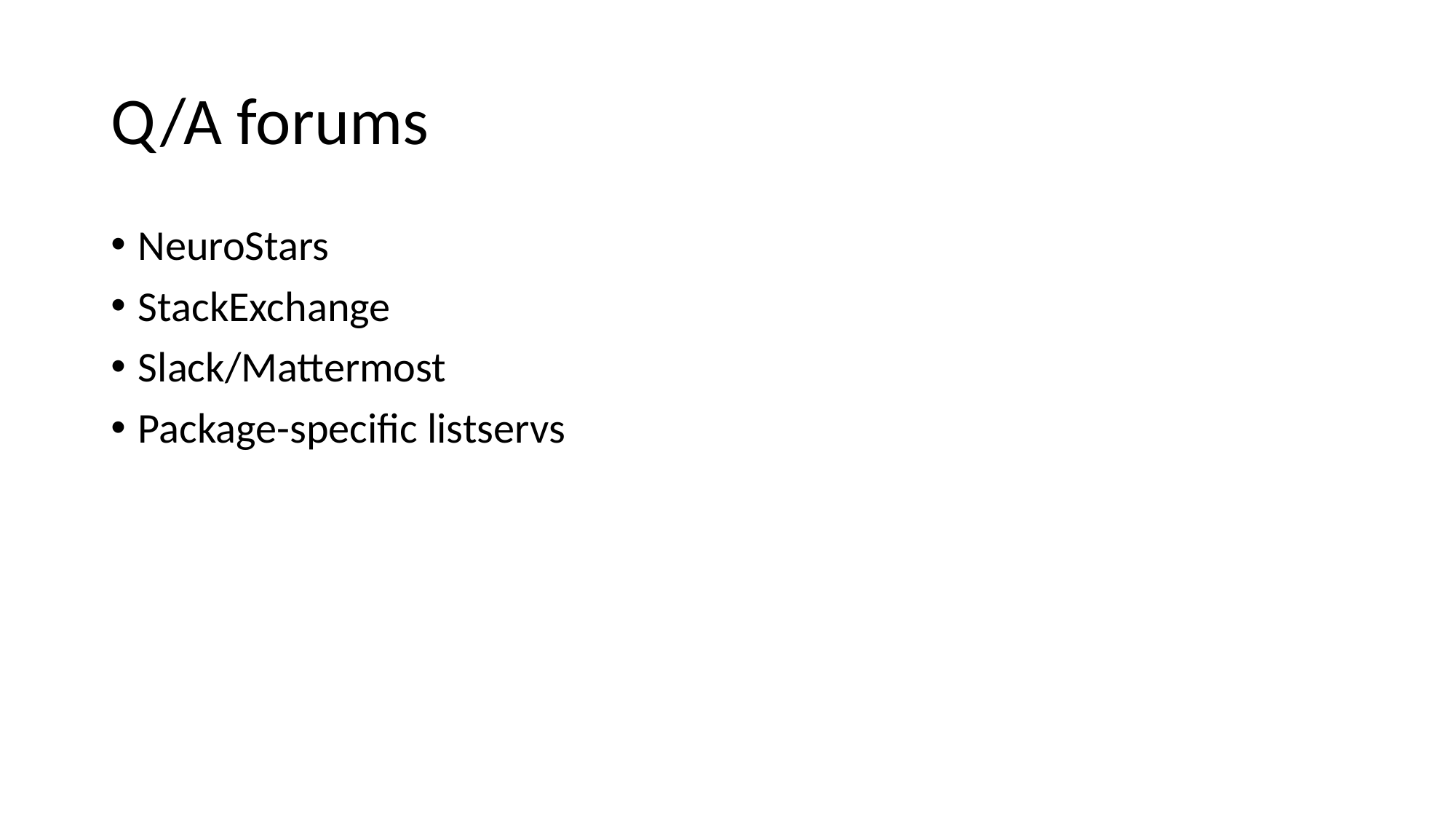

# Q/A forums
NeuroStars
StackExchange
Slack/Mattermost
Package-specific listservs